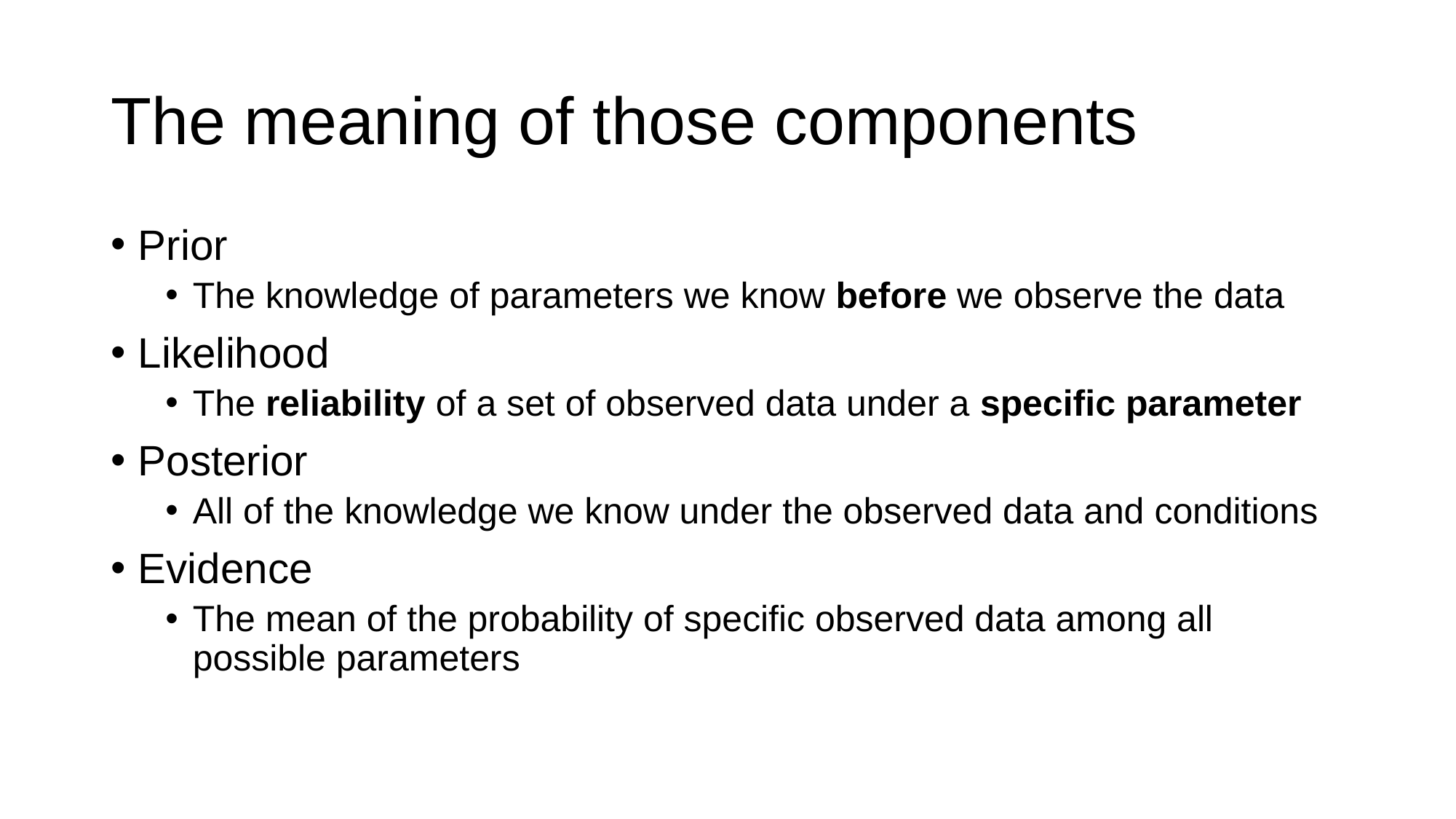

# The meaning of those components
Prior
The knowledge of parameters we know before we observe the data
Likelihood
The reliability of a set of observed data under a specific parameter
Posterior
All of the knowledge we know under the observed data and conditions
Evidence
The mean of the probability of specific observed data among all possible parameters